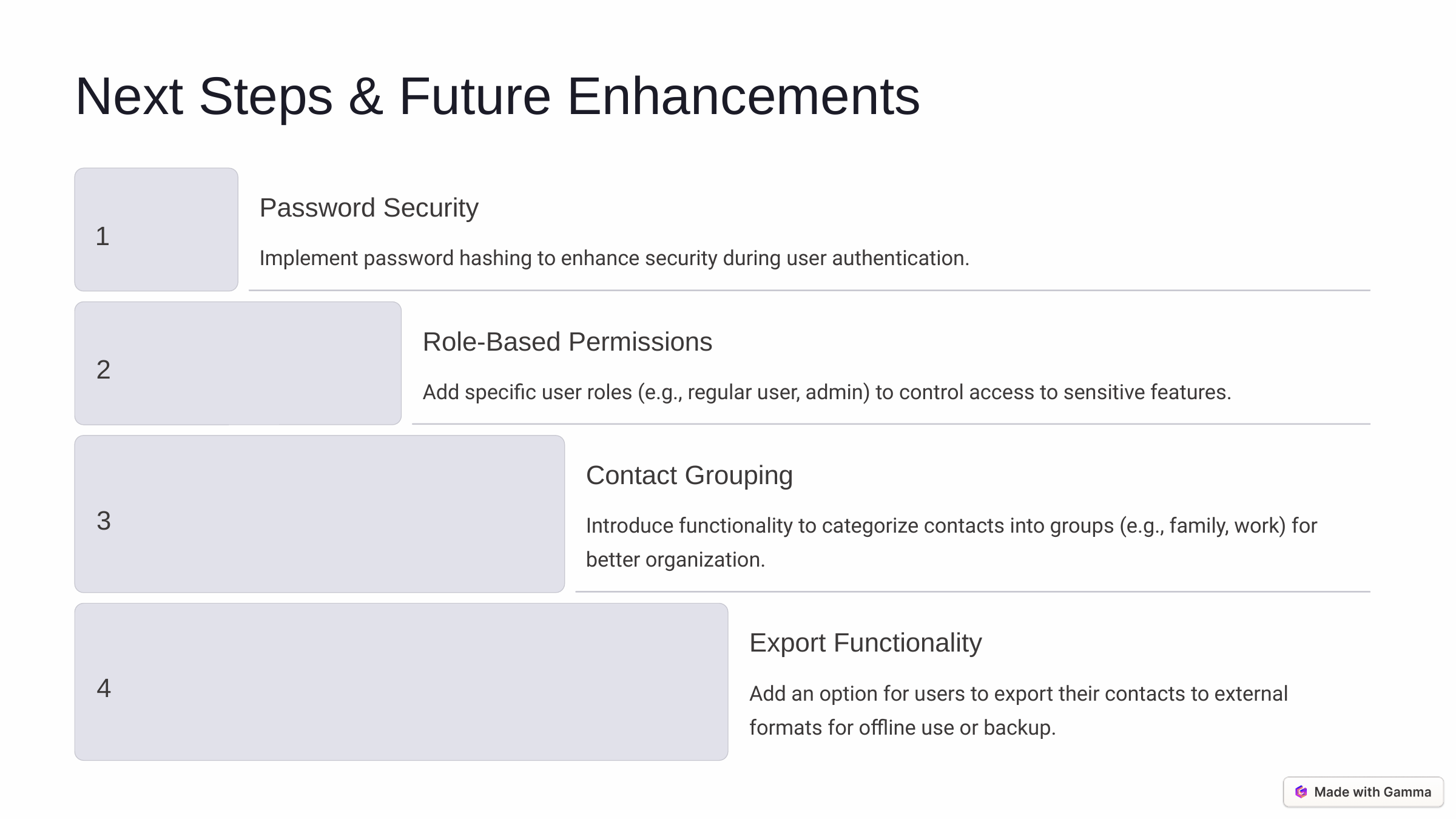

Next Steps & Future Enhancements

Password Security
1
Implement password hashing to enhance security during user authentication.

Role-Based Permissions
2
Add specific user roles (e.g., regular user, admin) to control access to sensitive features.

Contact Grouping
3
Introduce functionality to categorize contacts into groups (e.g., family, work) for better organization.

Export Functionality
4
Add an option for users to export their contacts to external formats for offline use or backup.